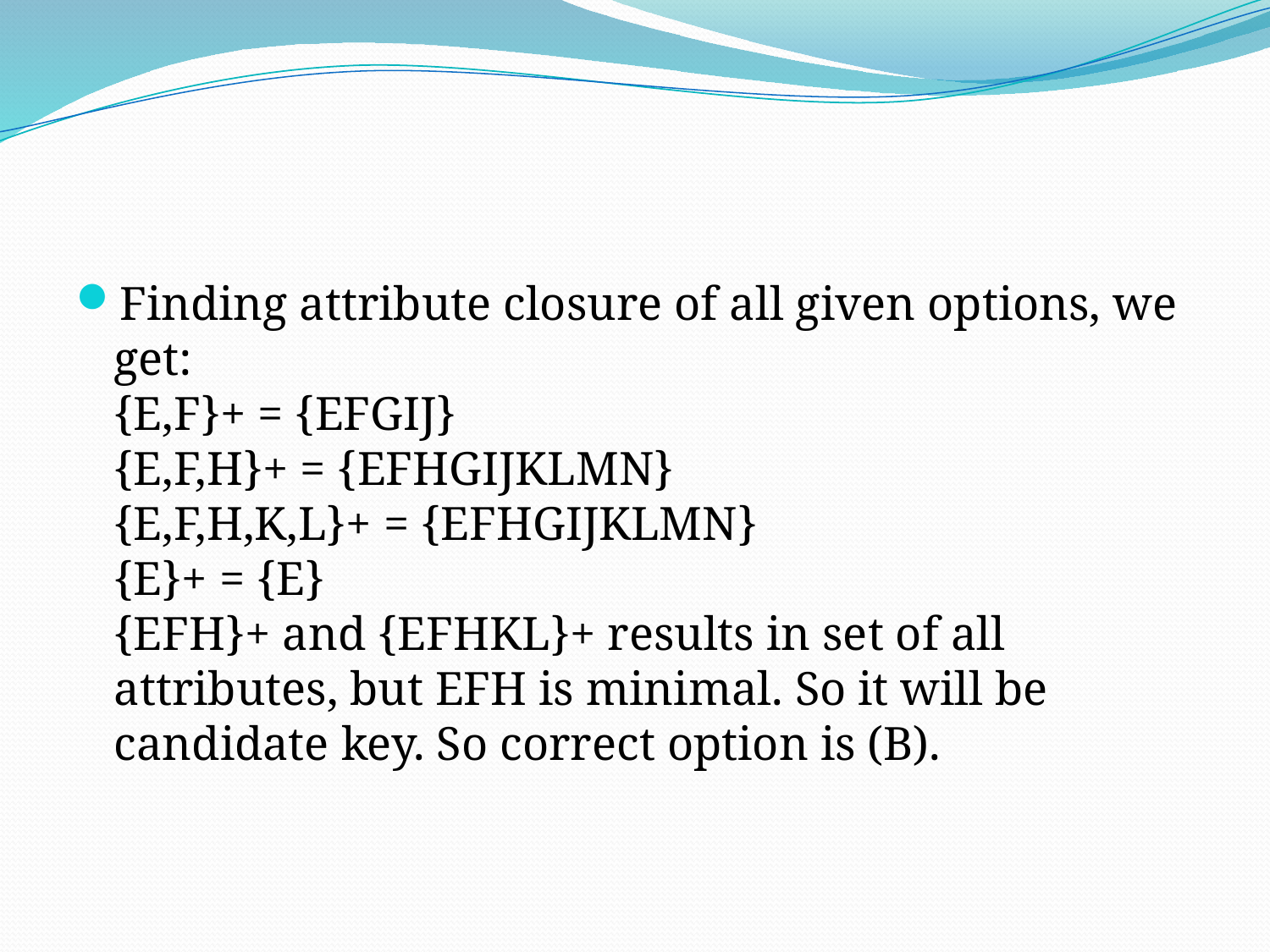

#
Finding attribute closure of all given options, we get:
{E,F}+ = {EFGIJ}
{E,F,H}+ = {EFHGIJKLMN}
{E,F,H,K,L}+ = {EFHGIJKLMN}
{E}+ = {E}
{EFH}+ and {EFHKL}+ results in set of all attributes, but EFH is minimal. So it will be candidate key. So correct option is (B).